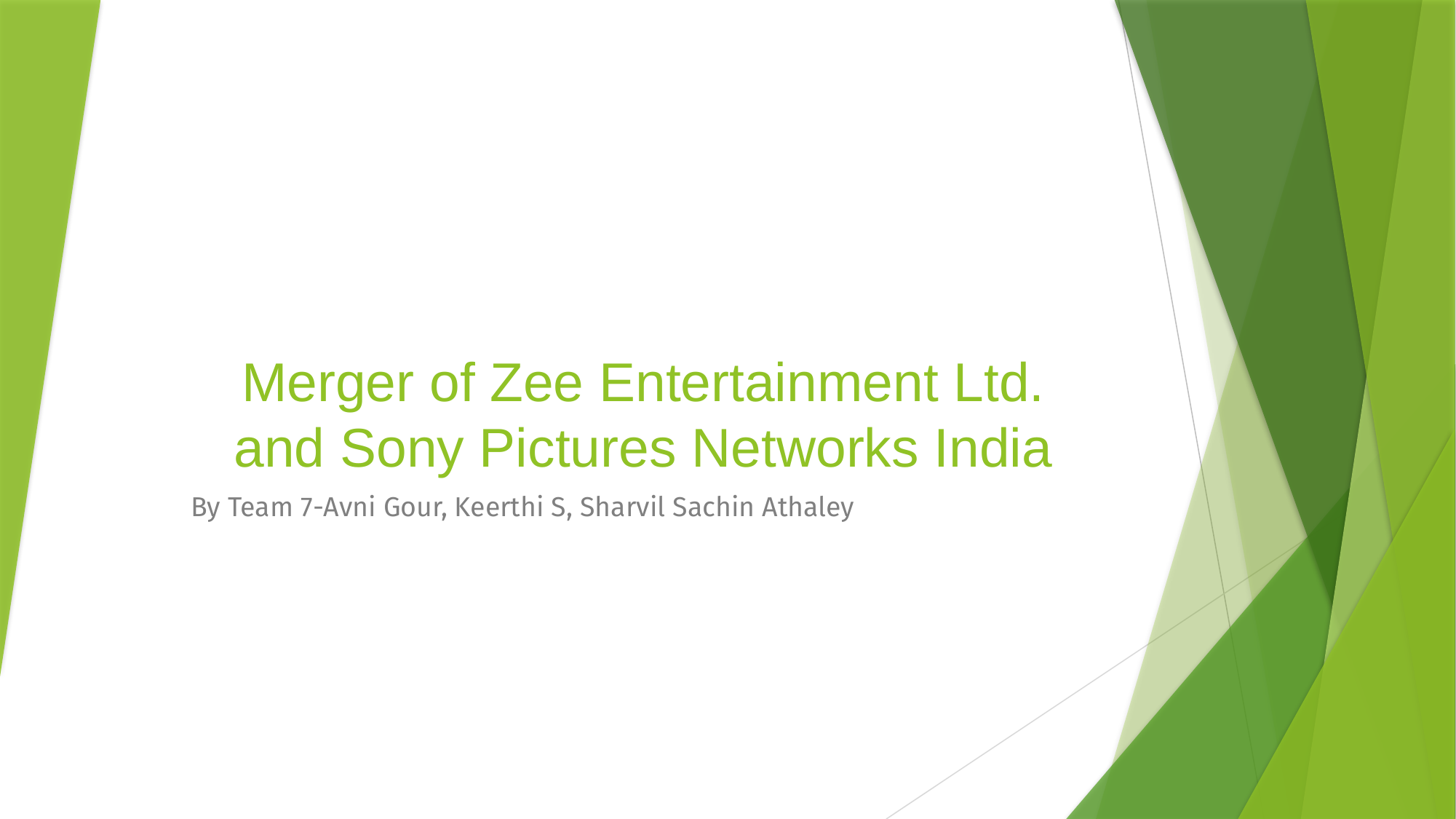

# Merger of Zee Entertainment Ltd. and Sony Pictures Networks India
By Team 7-Avni Gour, Keerthi S, Sharvil Sachin Athaley